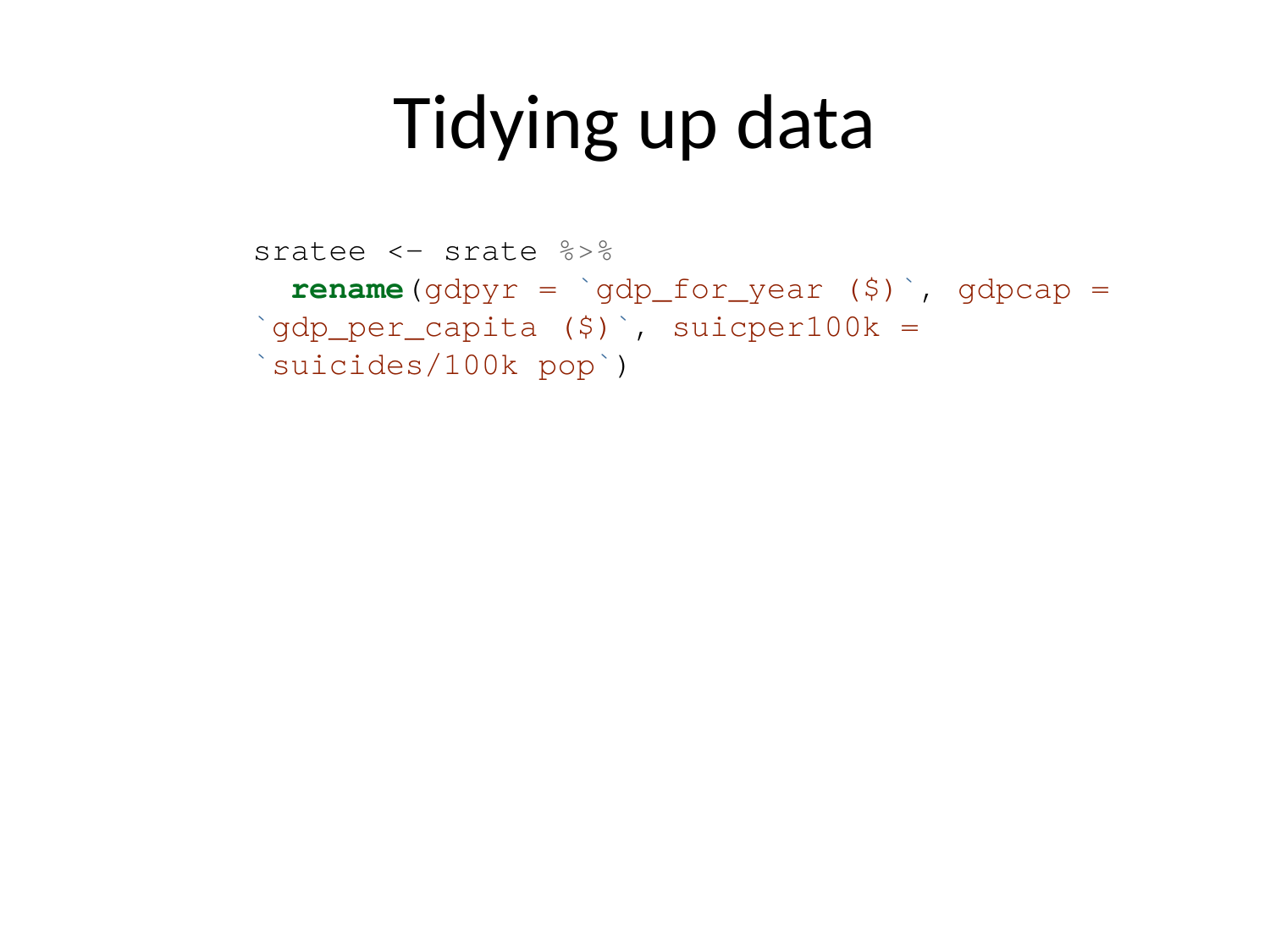

# Tidying up data
sratee <- srate %>%
  rename(gdpyr = `gdp_for_year ($)`, gdpcap = `gdp_per_capita ($)`, suicper100k = `suicides/100k pop`)